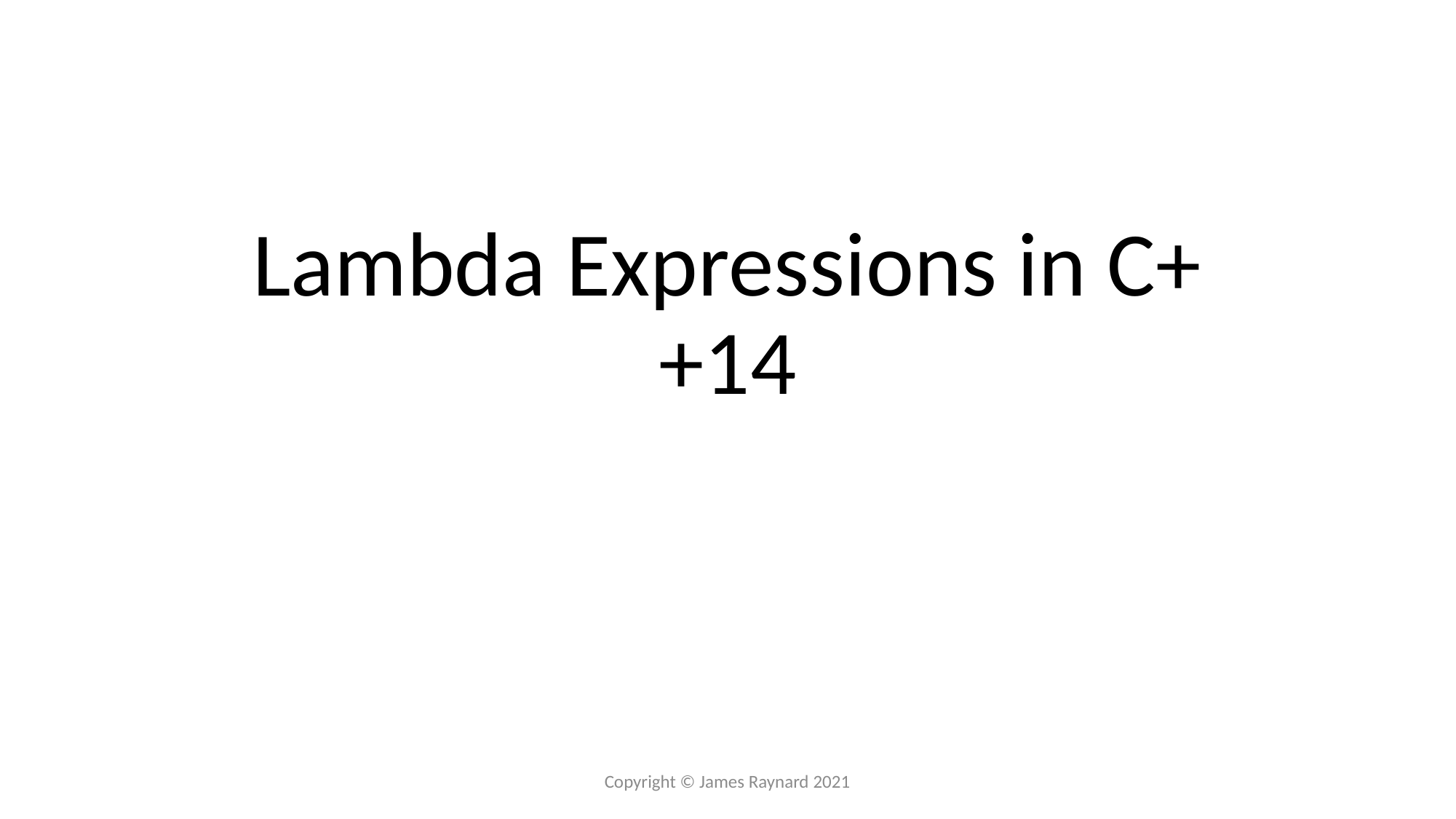

# Lambda Expressions in C++14

Copyright © James Raynard 2021